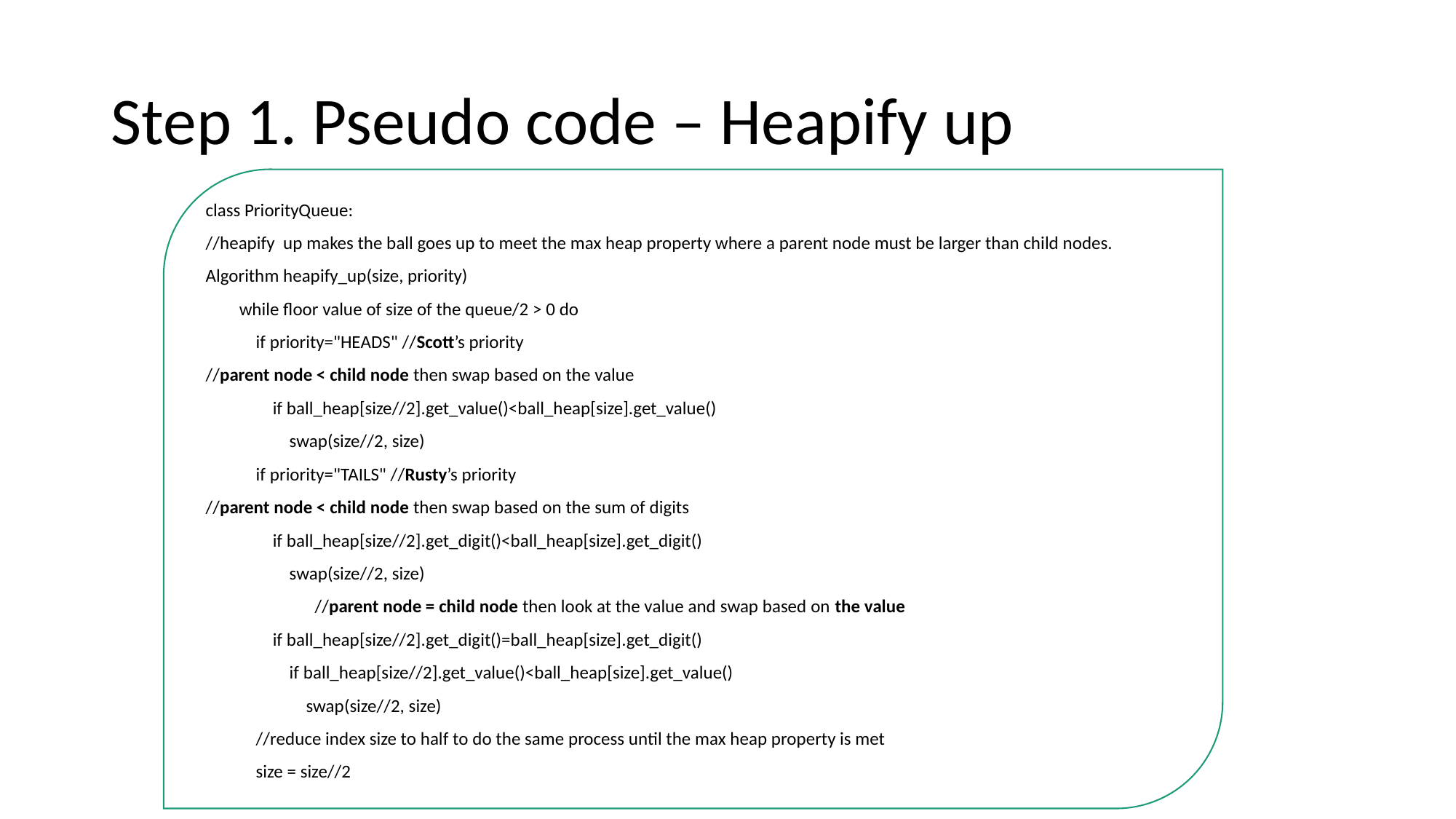

# Step 1. Pseudo code – Heapify up
class PriorityQueue:
//heapify  up makes the ball goes up to meet the max heap property where a parent node must be larger than child nodes.
Algorithm heapify_up(size, priority)
        while floor value of size of the queue/2 > 0 do
            if priority="HEADS" //Scott’s priority
//parent node < child node then swap based on the value
                if ball_heap[size//2].get_value()<ball_heap[size].get_value()
                    swap(size//2, size)
            if priority="TAILS" //Rusty’s priority
//parent node < child node then swap based on the sum of digits
                if ball_heap[size//2].get_digit()<ball_heap[size].get_digit()
                    swap(size//2, size)
	//parent node = child node then look at the value and swap based on the value
                if ball_heap[size//2].get_digit()=ball_heap[size].get_digit()
                    if ball_heap[size//2].get_value()<ball_heap[size].get_value()
                        swap(size//2, size)
            //reduce index size to half to do the same process until the max heap property is met
            size = size//2